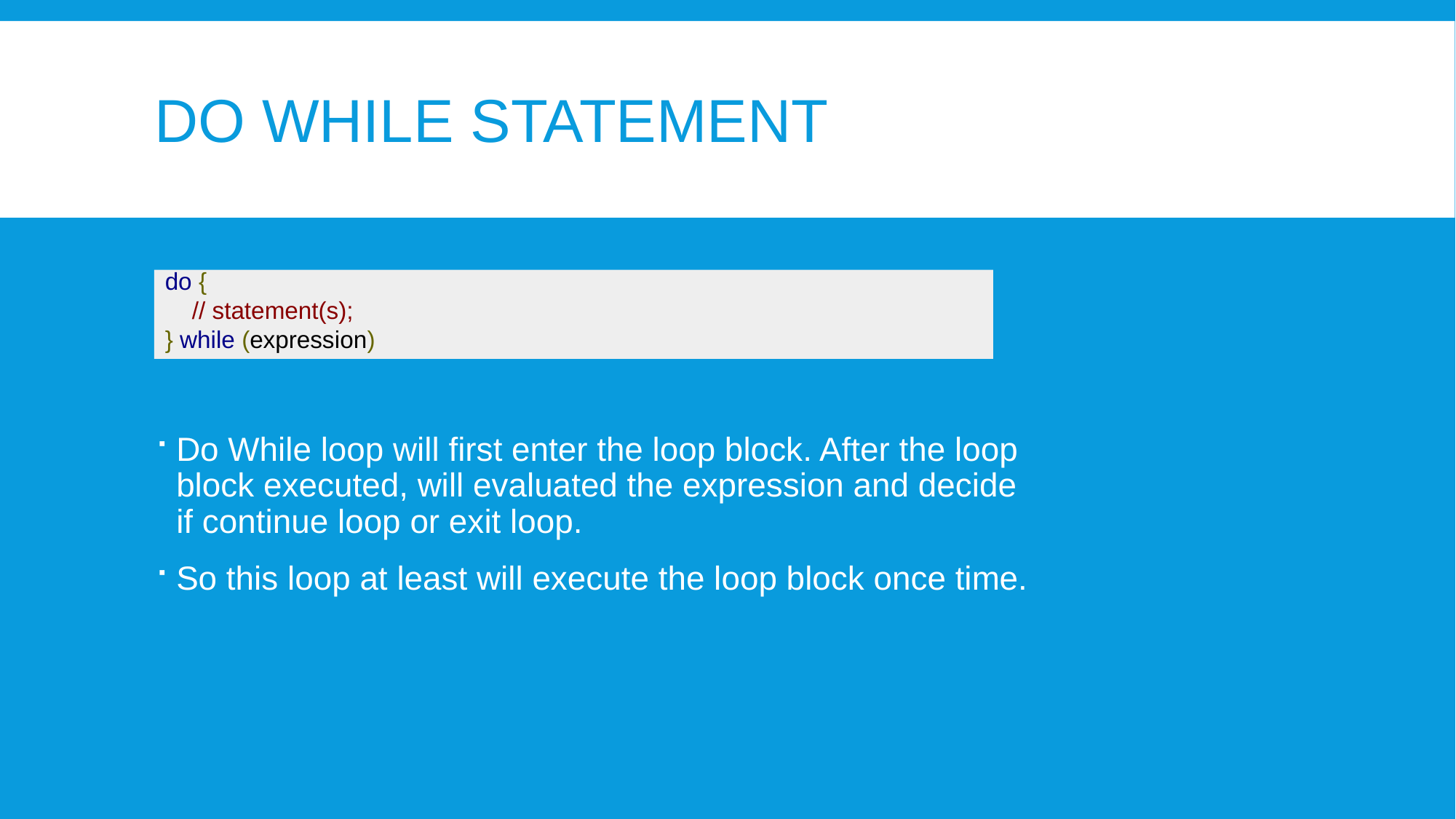

# Do While statement
do {
    // statement(s);
} while (expression)
Do While loop will first enter the loop block. After the loop block executed, will evaluated the expression and decide if continue loop or exit loop.
So this loop at least will execute the loop block once time.